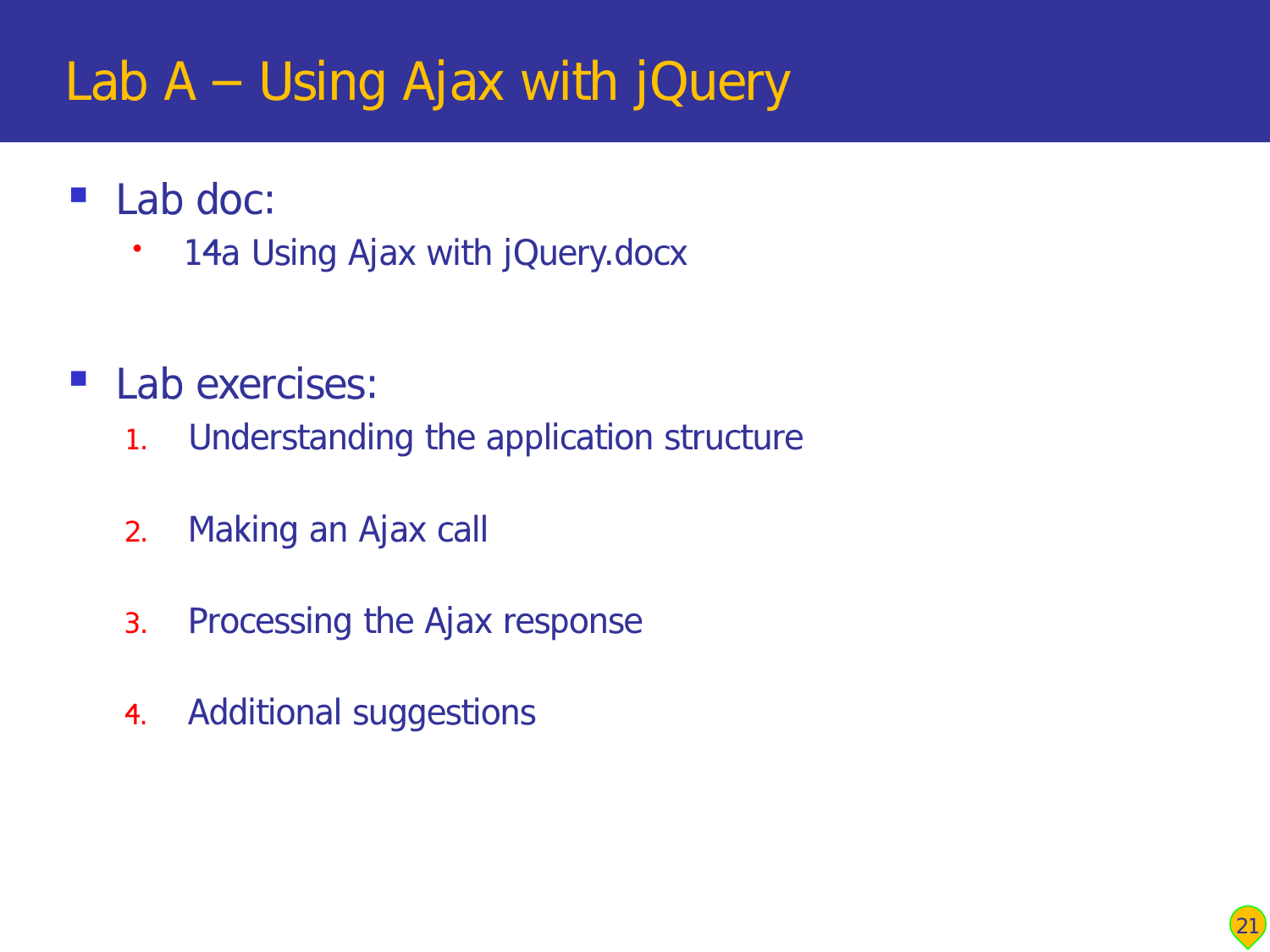

# Lab A – Using Ajax with jQuery
Lab doc:
 14a Using Ajax with jQuery.docx

Lab exercises:
Understanding the application structure
Making an Ajax call
Processing the Ajax response
Additional suggestions

21